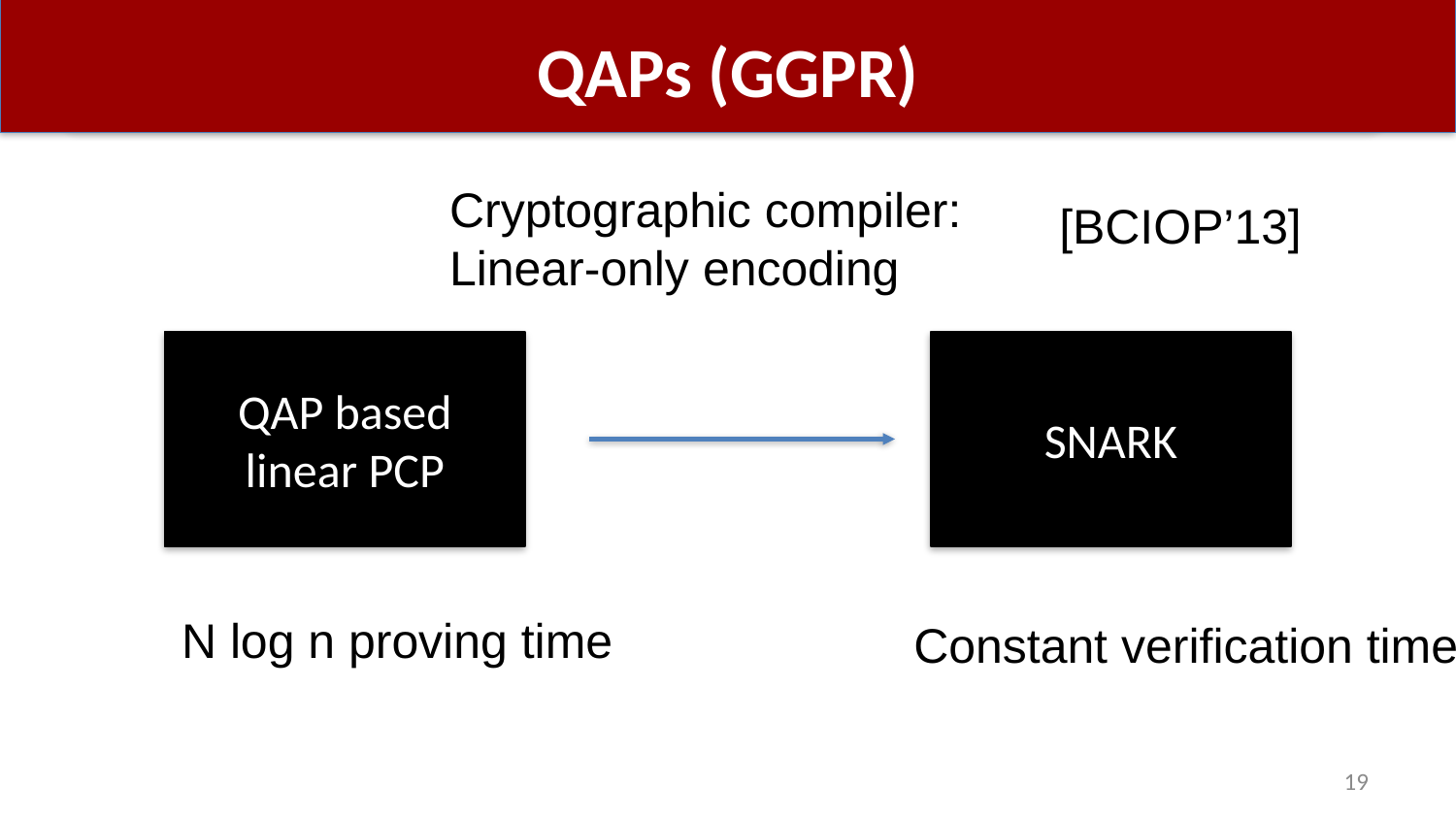

# QAPs (GGPR)
Cryptographic compiler:
Linear-only encoding
[BCIOP’13]
QAP based linear PCP
SNARK
N log n proving time
Constant verification time
19